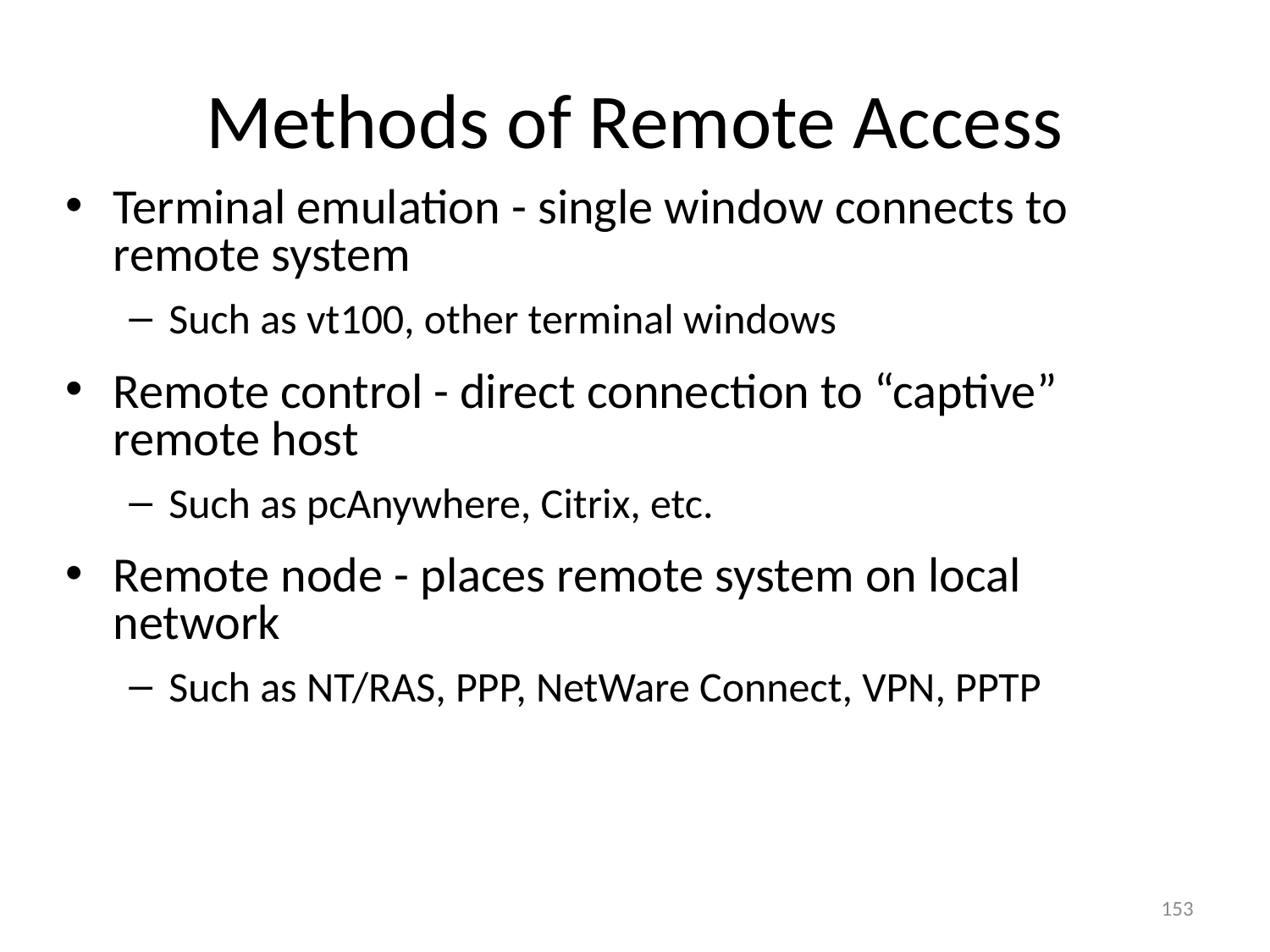

# Methods of Remote Access
Terminal emulation - single window connects to remote system
Such as vt100, other terminal windows
Remote control - direct connection to “captive” remote host
Such as pcAnywhere, Citrix, etc.
Remote node - places remote system on local network
Such as NT/RAS, PPP, NetWare Connect, VPN, PPTP
153